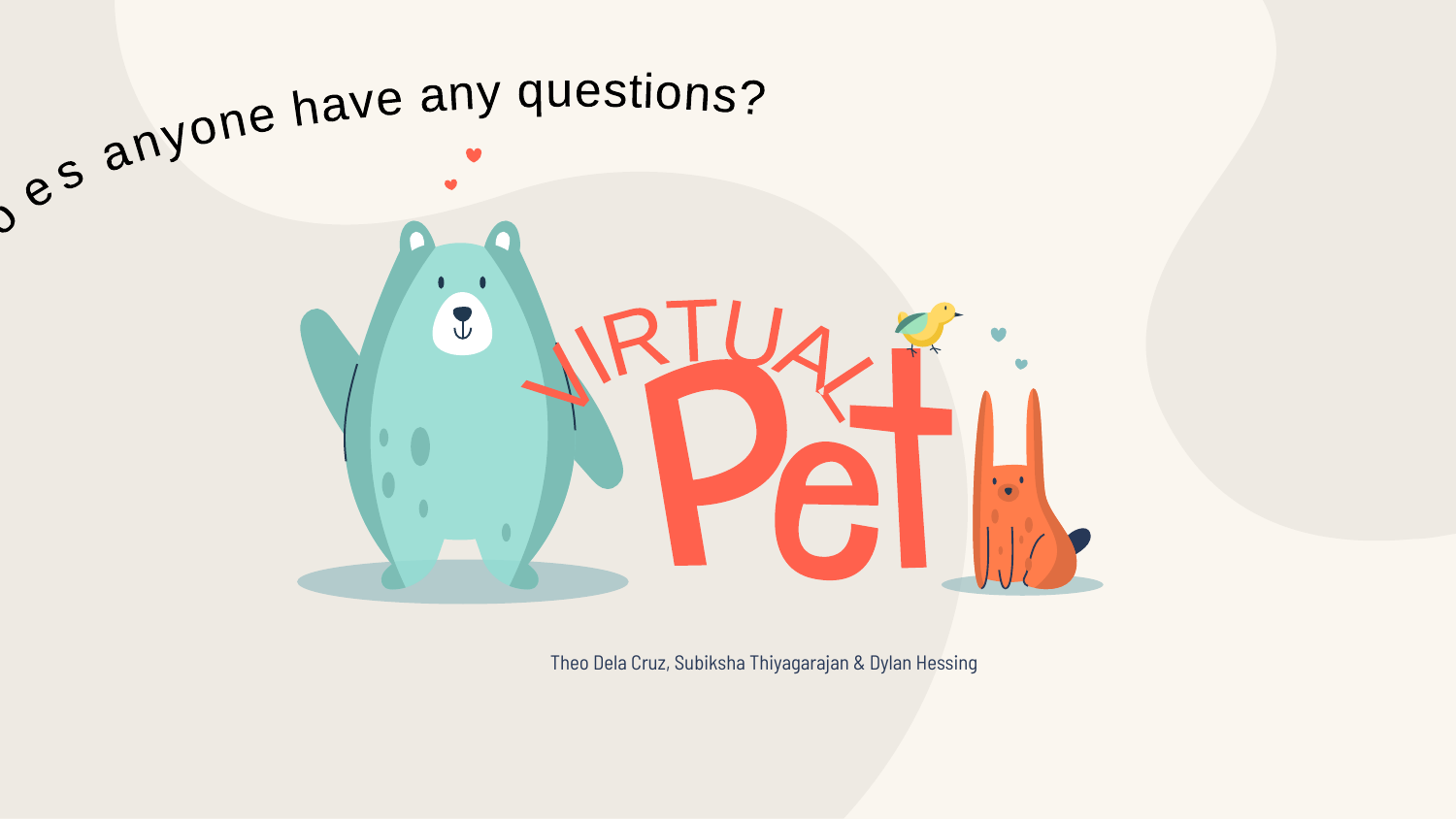

Does anyone have any questions?

VIRTUAL
Theo Dela Cruz, Subiksha Thiyagarajan & Dylan Hessing